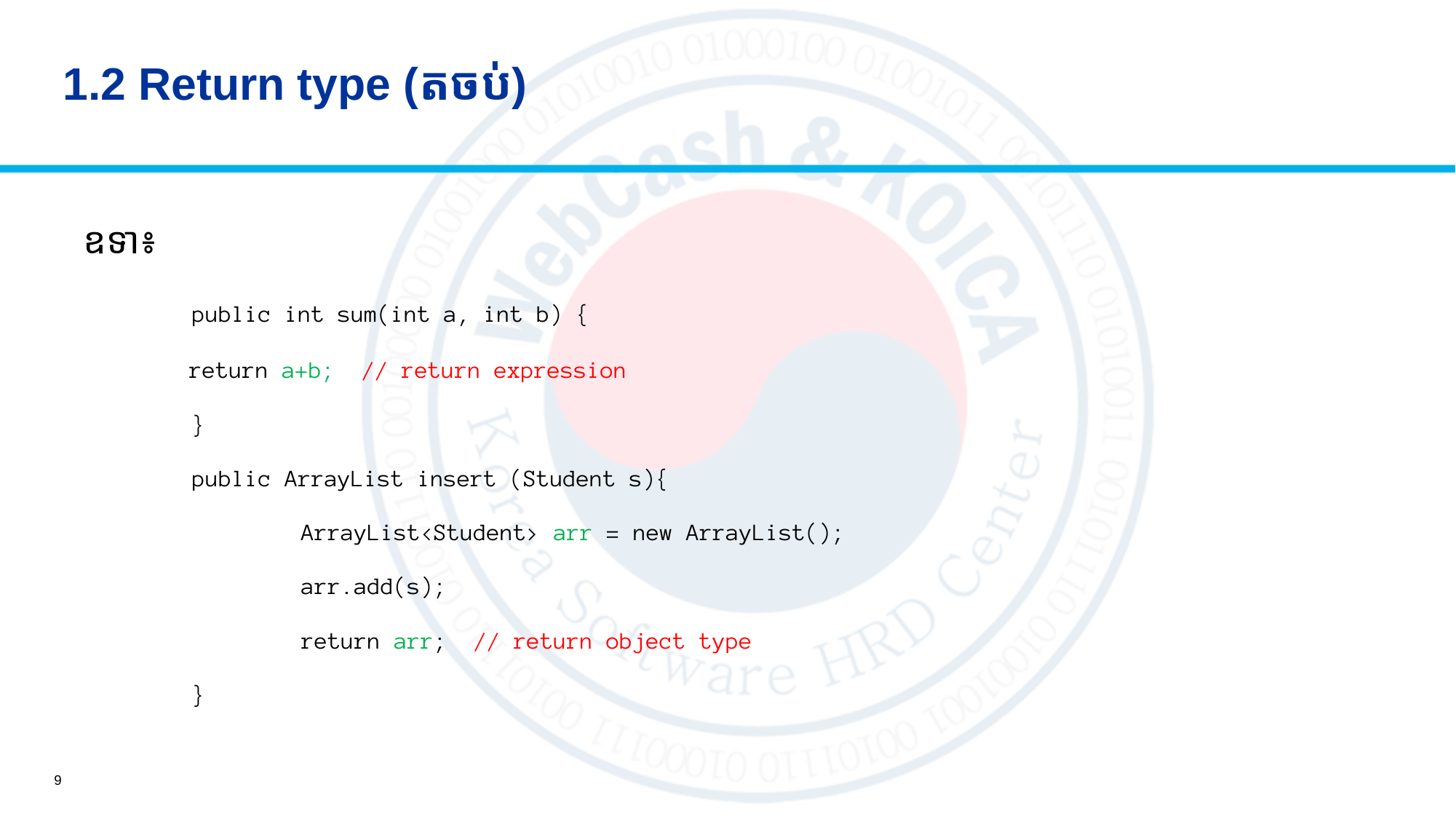

# 1.2 Return type (តចប់)
ឧទា៖
	public int sum(int a, int b) {
        return a+b;  // return expression
   	}
	public ArrayList insert (Student s){
		ArrayList<Student> arr = new ArrayList();
		arr.add(s);
		return arr;  // return object type
	}
9